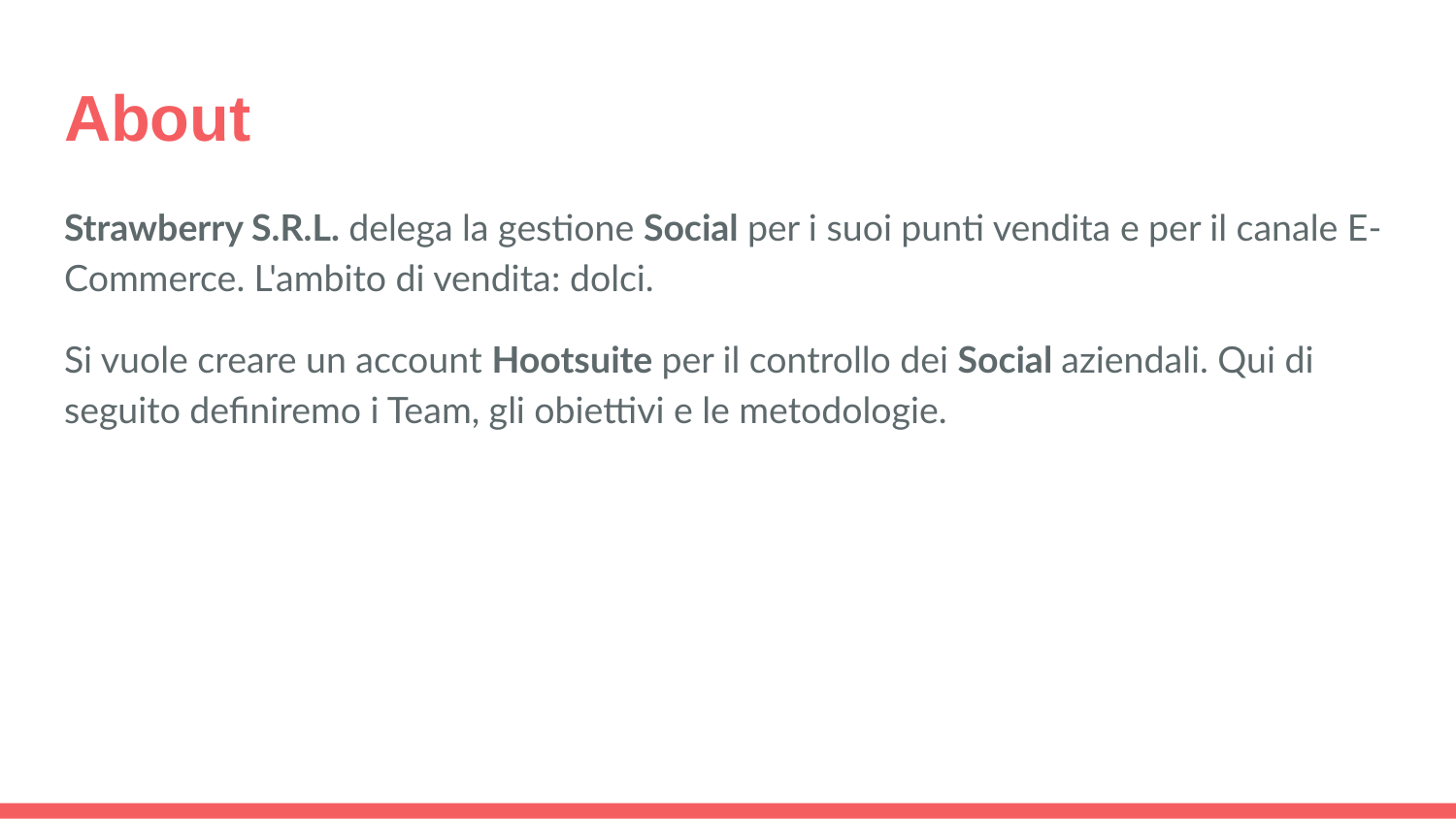

# About
Strawberry S.R.L. delega la gestione Social per i suoi punti vendita e per il canale E-Commerce. L'ambito di vendita: dolci.
Si vuole creare un account Hootsuite per il controllo dei Social aziendali. Qui di seguito definiremo i Team, gli obiettivi e le metodologie.